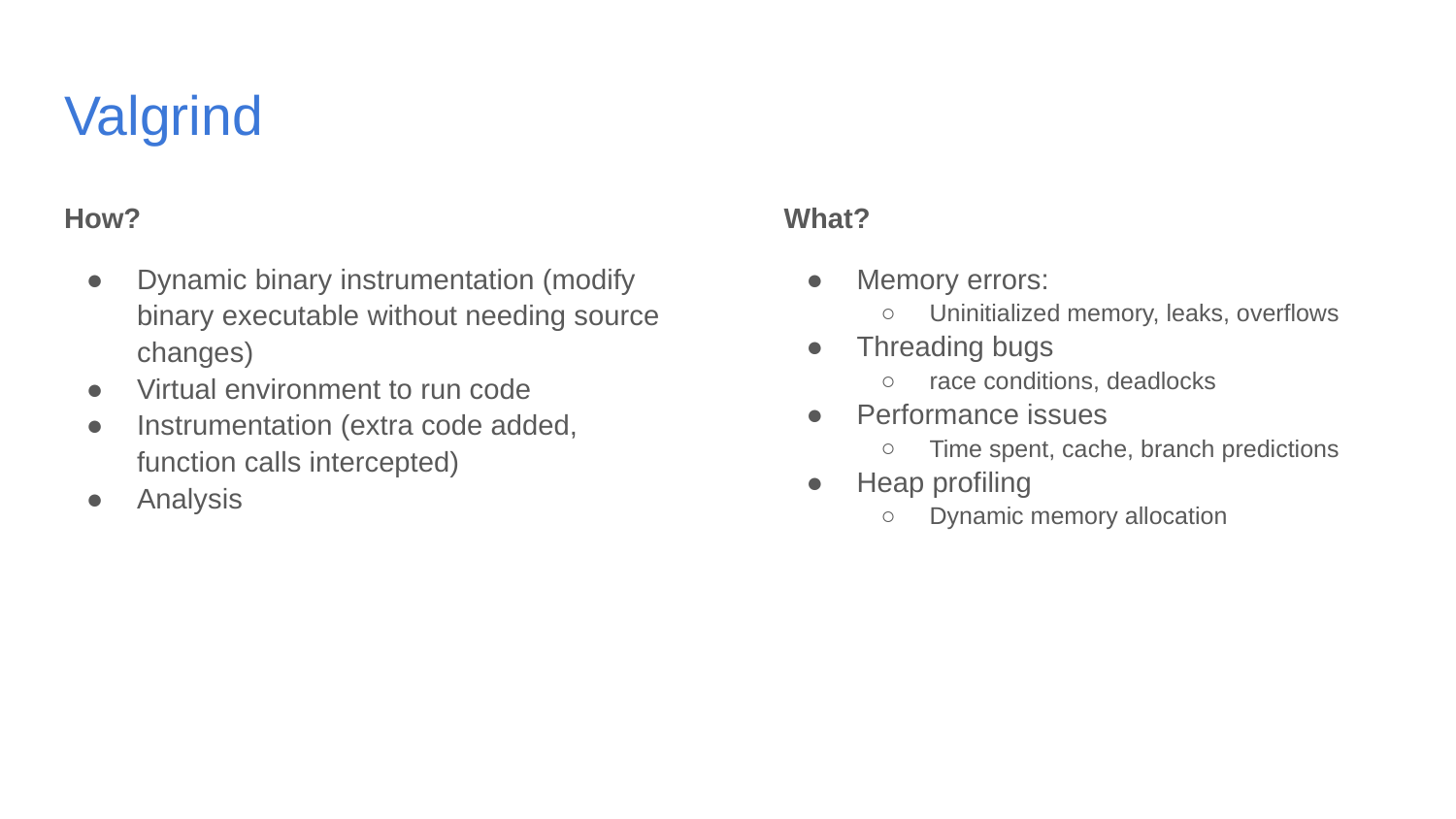

# Valgrind
How?
Dynamic binary instrumentation (modify binary executable without needing source changes)
Virtual environment to run code
Instrumentation (extra code added, function calls intercepted)
Analysis
What?
Memory errors:
Uninitialized memory, leaks, overflows
Threading bugs
race conditions, deadlocks
Performance issues
Time spent, cache, branch predictions
Heap profiling
Dynamic memory allocation